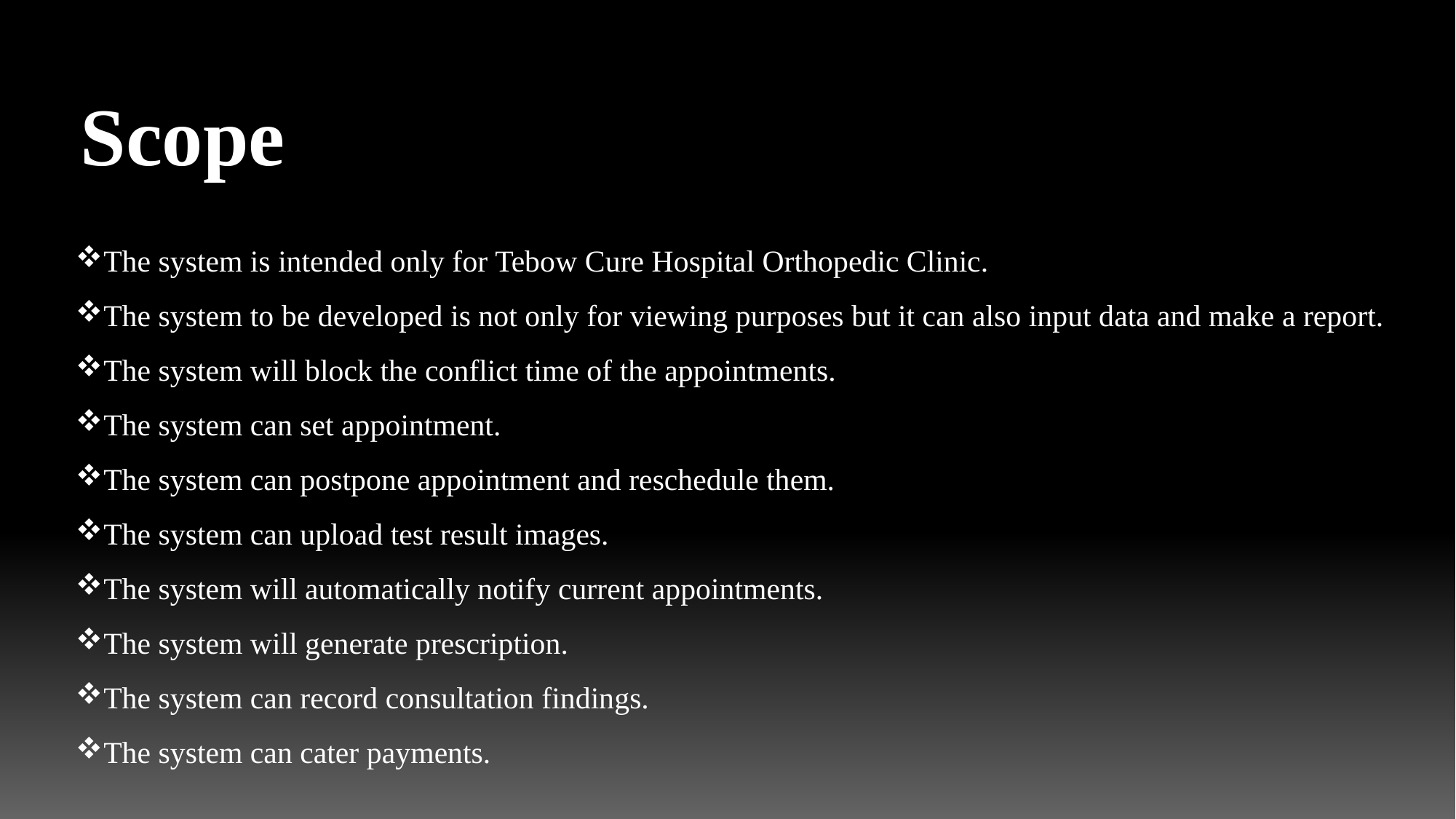

Scope
The system is intended only for Tebow Cure Hospital Orthopedic Clinic.
The system to be developed is not only for viewing purposes but it can also input data and make a report.
The system will block the conflict time of the appointments.
The system can set appointment.
The system can postpone appointment and reschedule them.
The system can upload test result images.
The system will automatically notify current appointments.
The system will generate prescription.
The system can record consultation findings.
The system can cater payments.